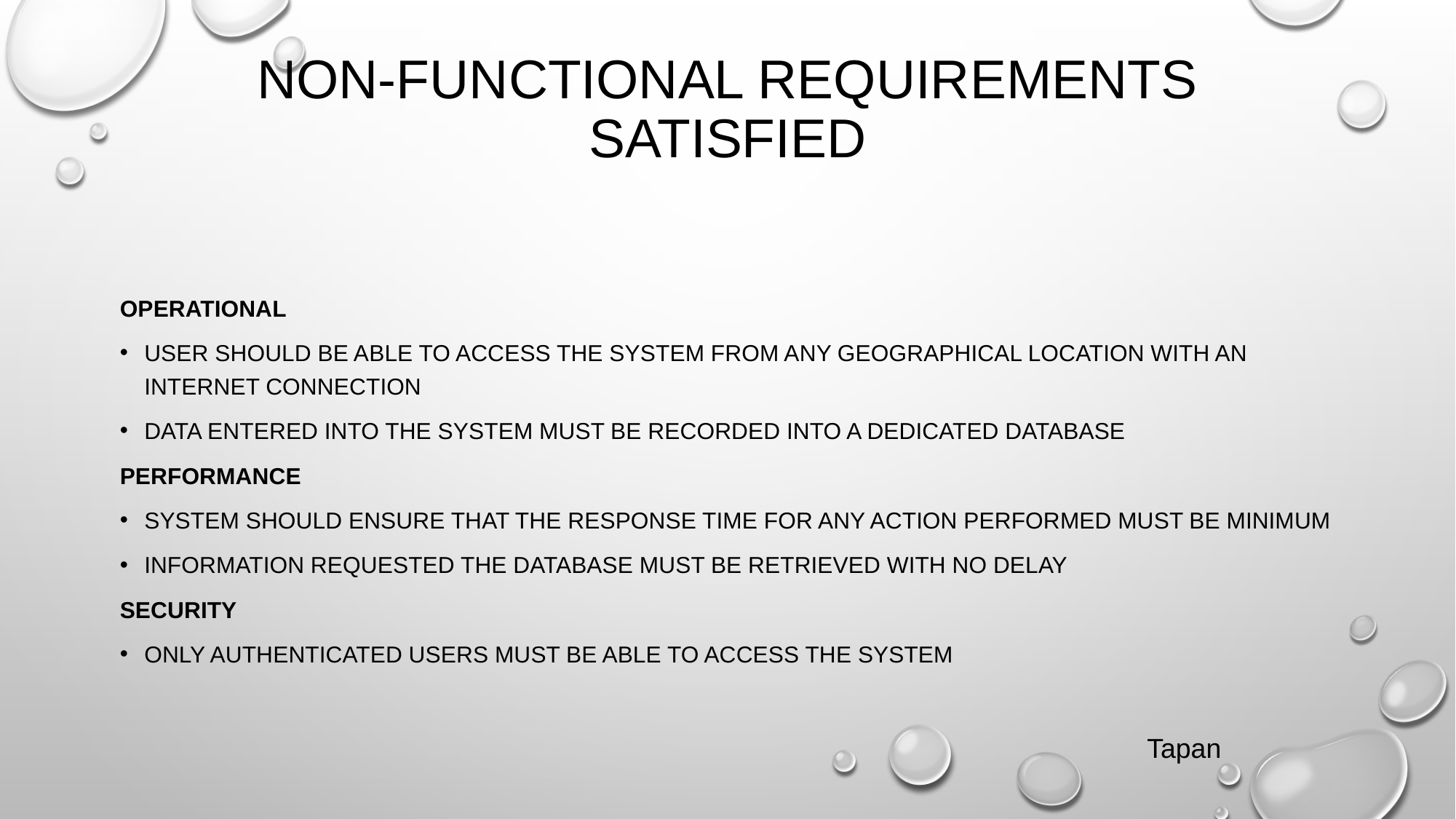

# NOn-FUNCTIONAL REQUIREMENTS SATISFIED

Operational
User should be able to access the system from any geographical location with an internet connection
Data entered into the system must be recorded into a dedicated database
Performance
System should ensure that the response time for any action performed must be minimum
Information requested the database must be retrieved with no delay
Security
Only authenticated users must be able to access the system

Tapan​